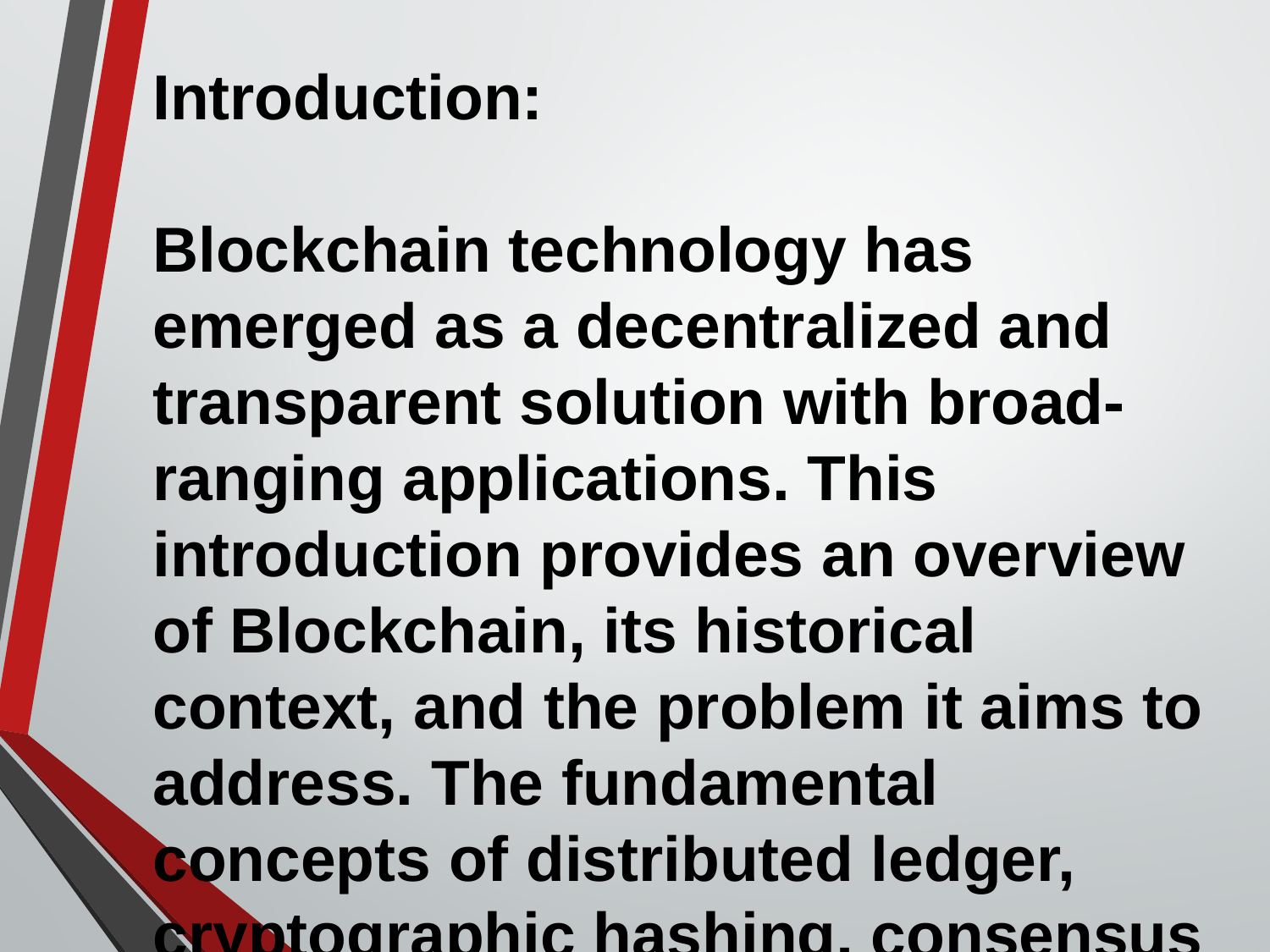

Introduction:

Blockchain technology has emerged as a decentralized and transparent solution with broad-ranging applications. This introduction provides an overview of Blockchain, its historical context, and the problem it aims to address. The fundamental concepts of distributed ledger, cryptographic hashing, consensus mechanisms, and smart contracts are explained. The introduction also highlights the evolution of Blockchain from its origins in cryptocurrencies to its potential applications across industries.